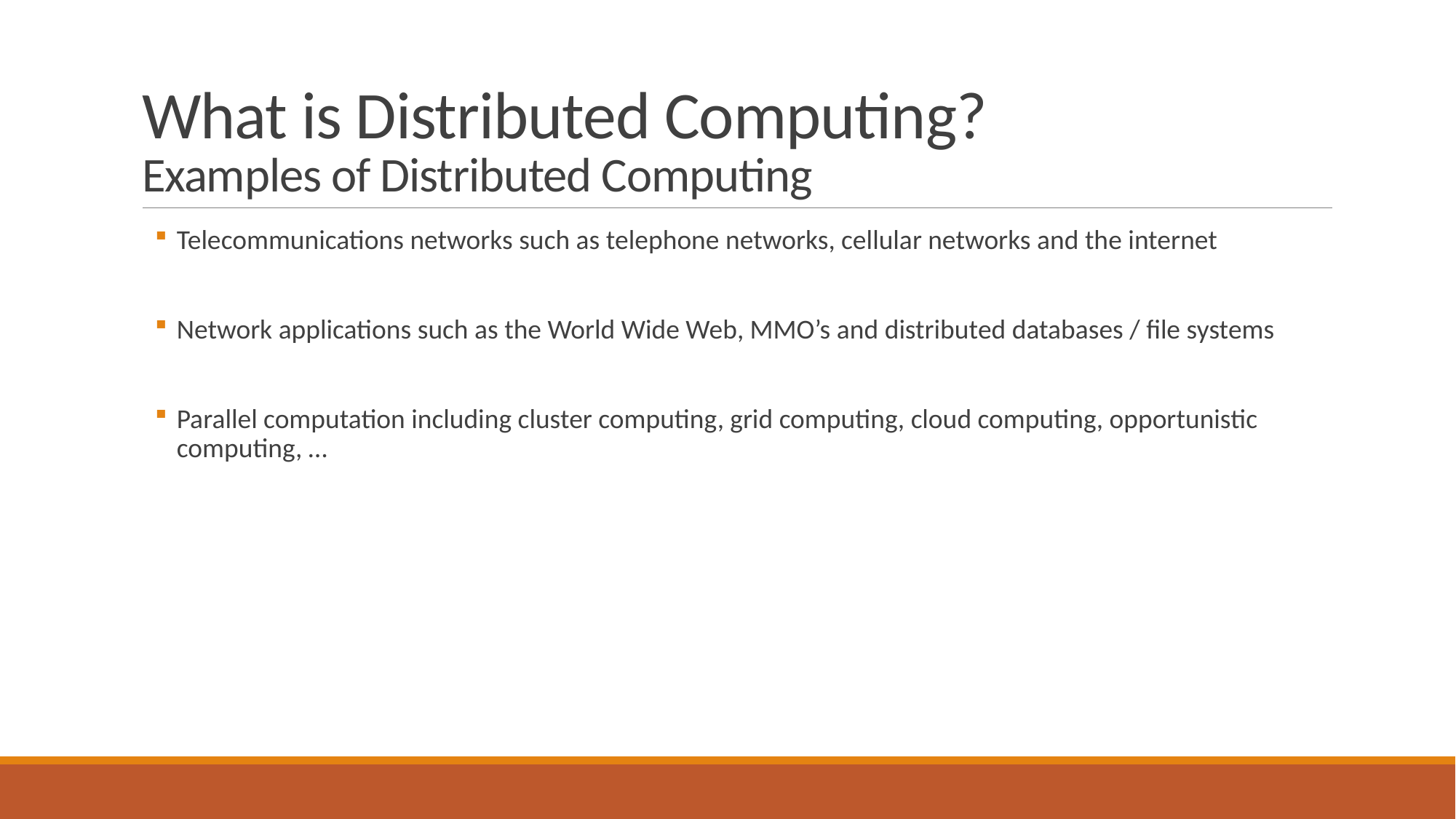

# What is Distributed Computing? Examples of Distributed Computing
Telecommunications networks such as telephone networks, cellular networks and the internet

Network applications such as the World Wide Web, MMO’s and distributed databases / file systems

Parallel computation including cluster computing, grid computing, cloud computing, opportunistic computing, …